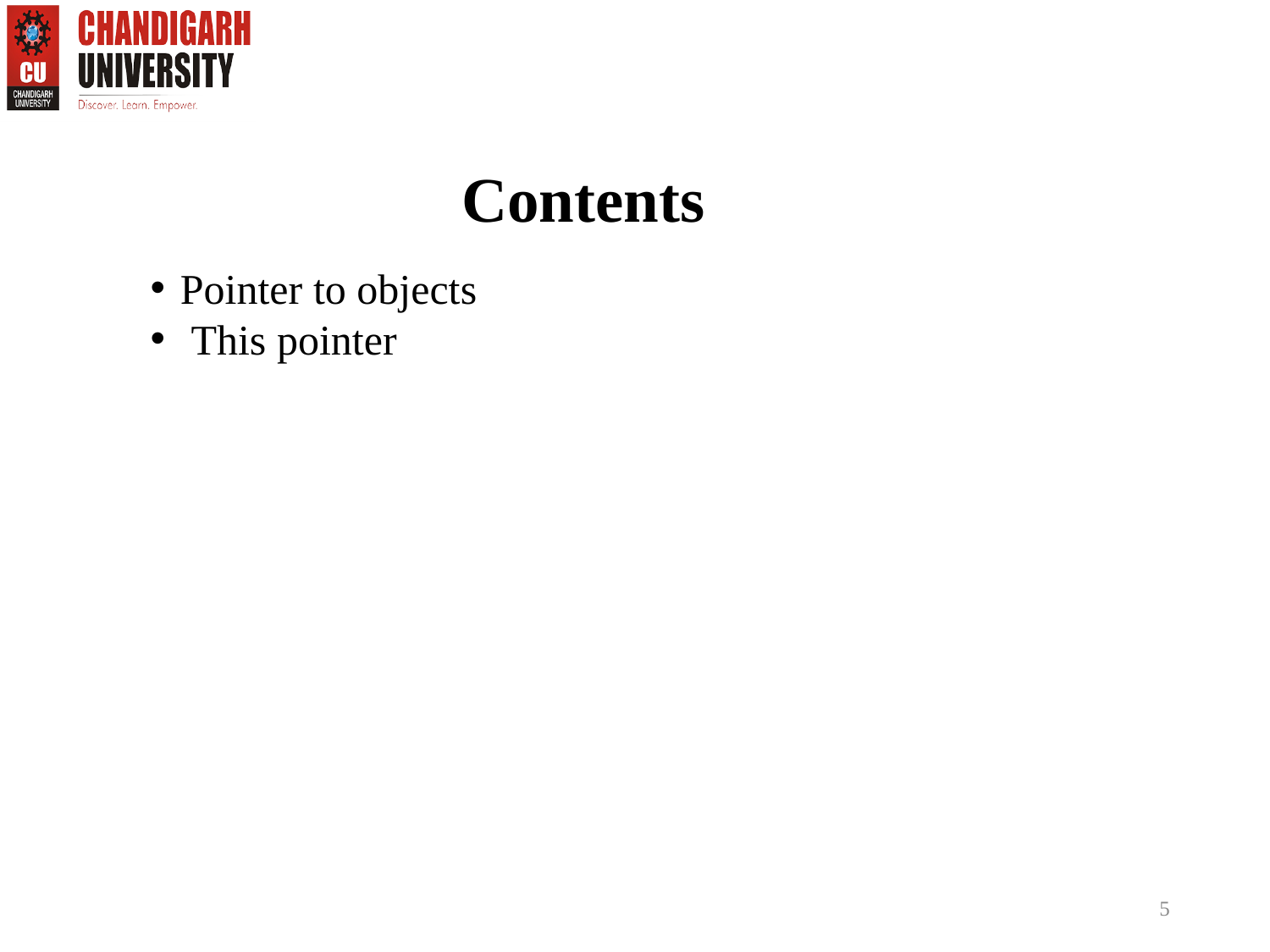

Contents
Pointer to objects
 This pointer

5